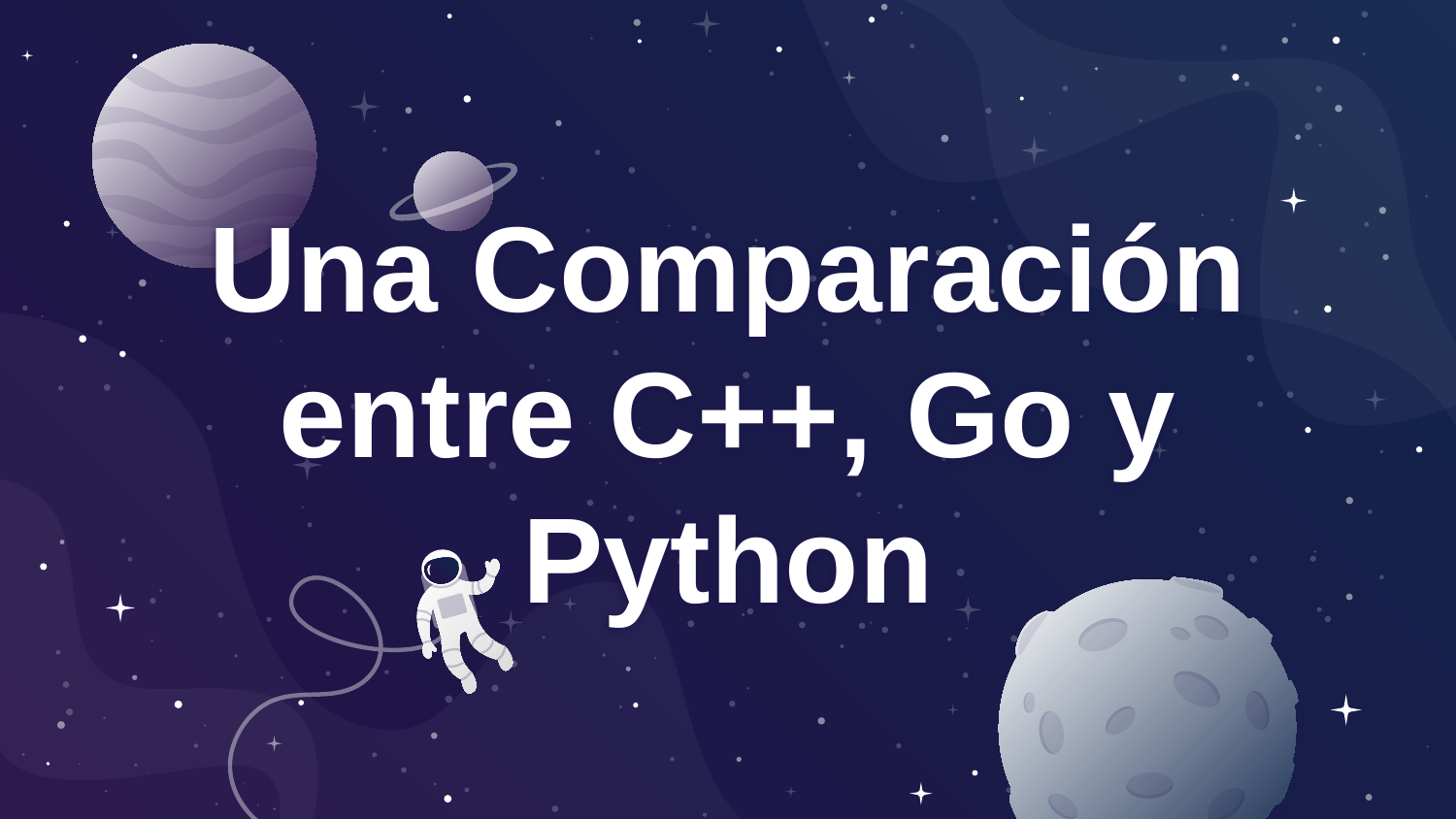

# Una Comparación entre C++, Go y Python